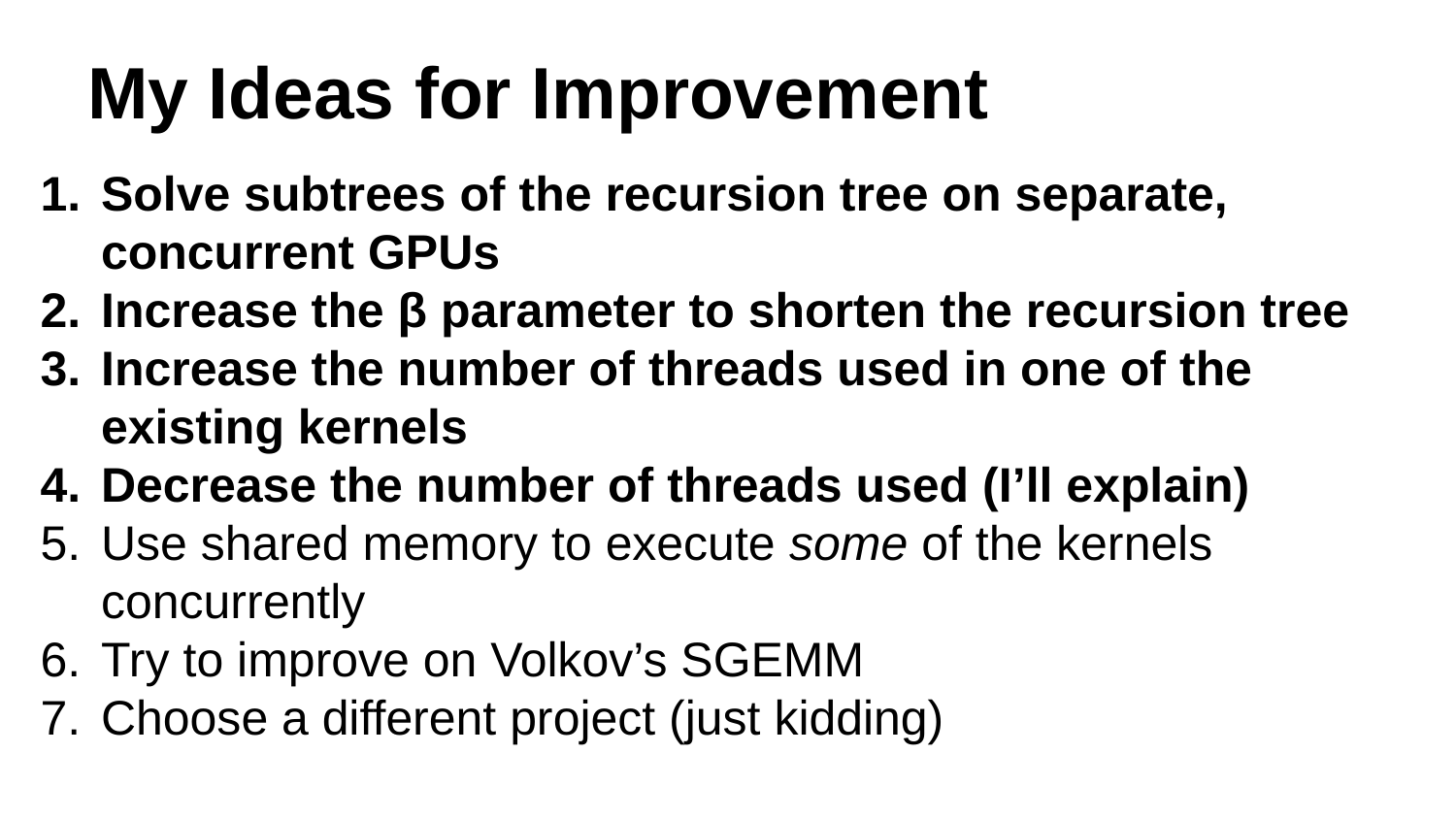

# My Ideas for Improvement
Solve subtrees of the recursion tree on separate, concurrent GPUs
Increase the β parameter to shorten the recursion tree
Increase the number of threads used in one of the existing kernels
Decrease the number of threads used (I’ll explain)
Use shared memory to execute some of the kernels concurrently
Try to improve on Volkov’s SGEMM
Choose a different project (just kidding)